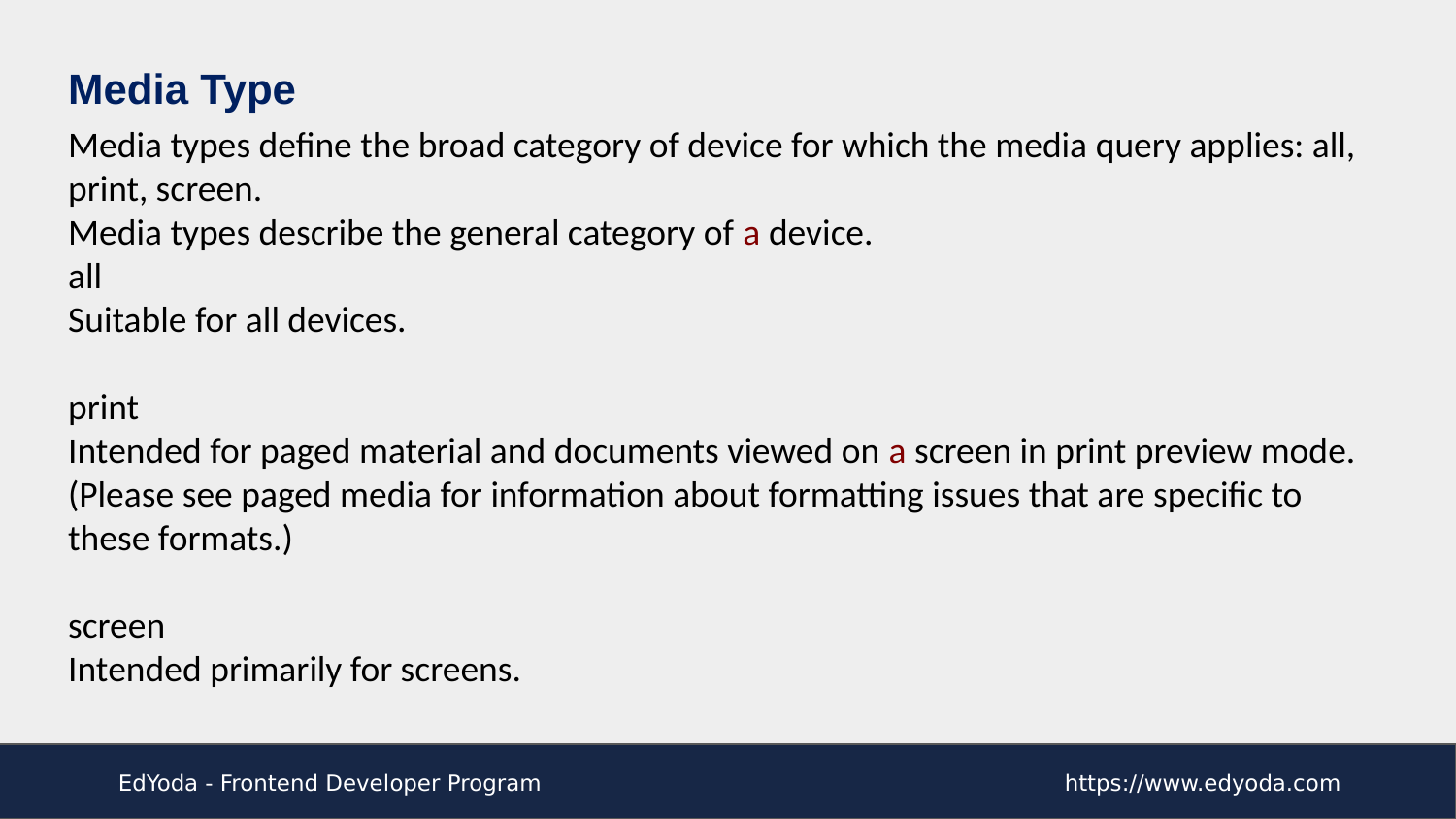

Media Type

Media types define the broad category of device for which the media query applies: all, print, screen.
Media types describe the general category of a device.
all
Suitable for all devices.
print
Intended for paged material and documents viewed on a screen in print preview mode. (Please see paged media for information about formatting issues that are specific to these formats.)
screen
Intended primarily for screens.

EdYoda - Frontend Developer Program
https://www.edyoda.com